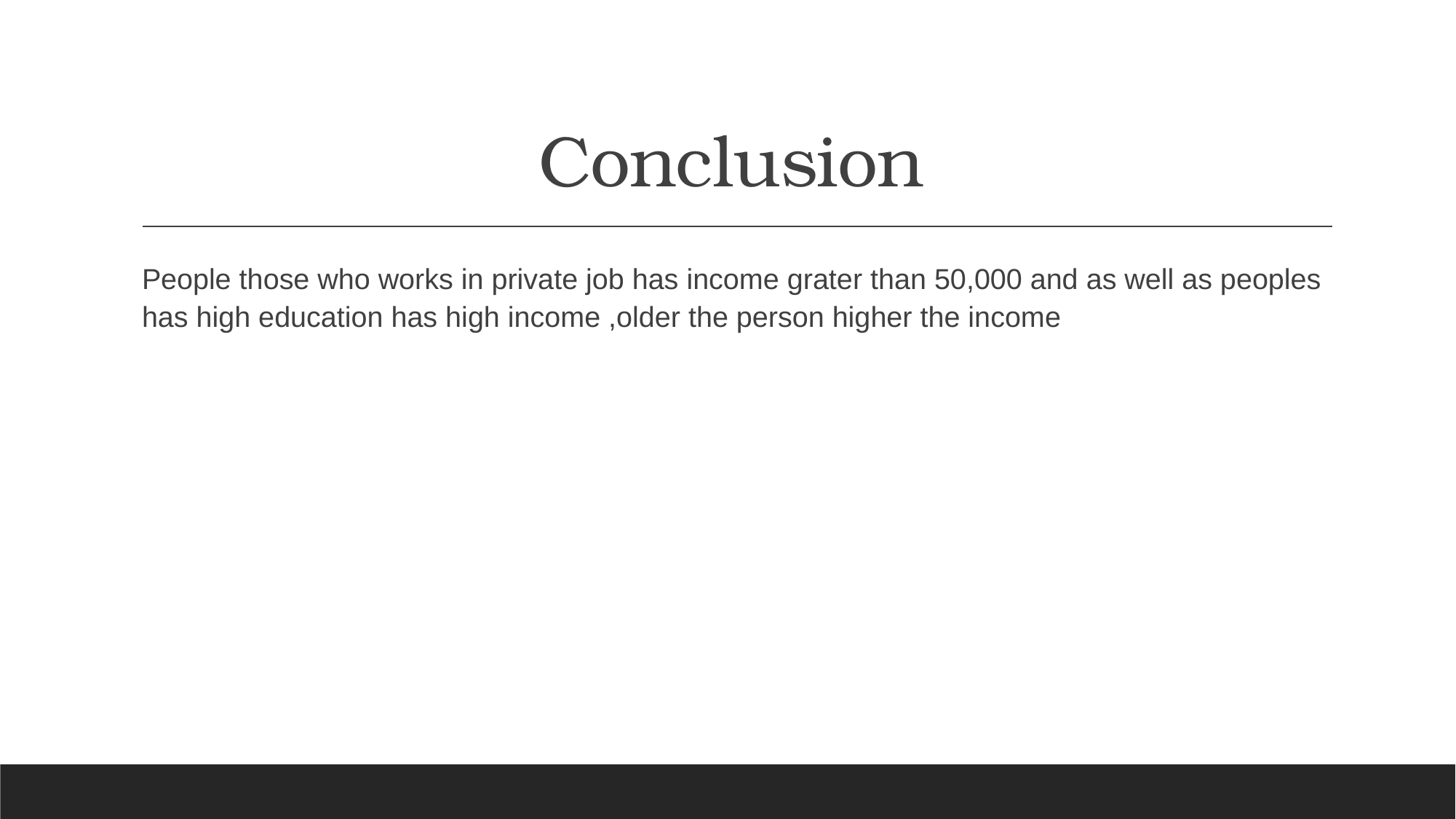

# Conclusion
People those who works in private job has income grater than 50,000 and as well as peoples has high education has high income ,older the person higher the income